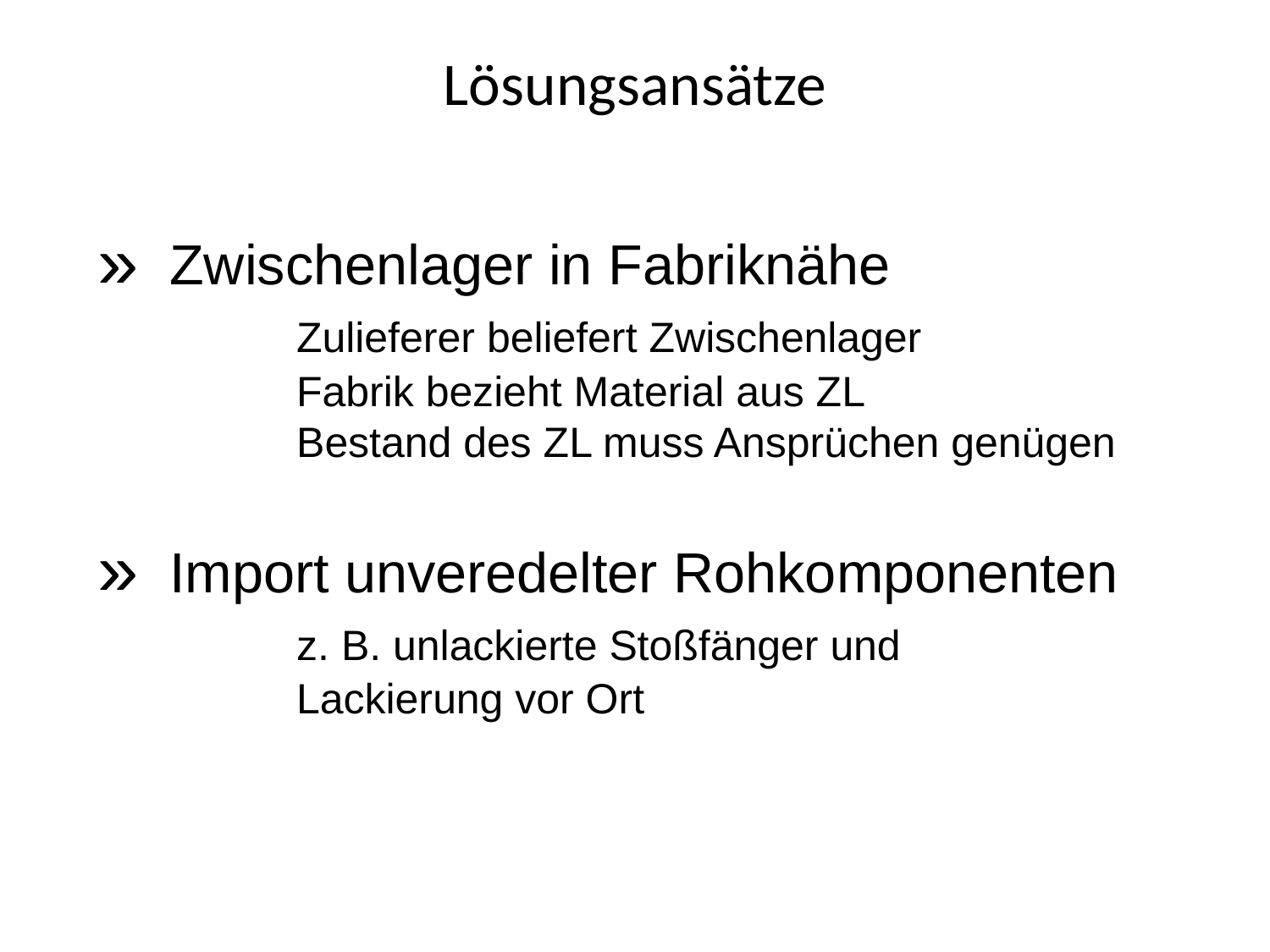

# Lösungsansätze
Zwischenlager in Fabriknähe
	Zulieferer beliefert Zwischenlager
	Fabrik bezieht Material aus ZL
	Bestand des ZL muss Ansprüchen genügen

Import unveredelter Rohkomponenten
	z. B. unlackierte Stoßfänger und
	Lackierung vor Ort